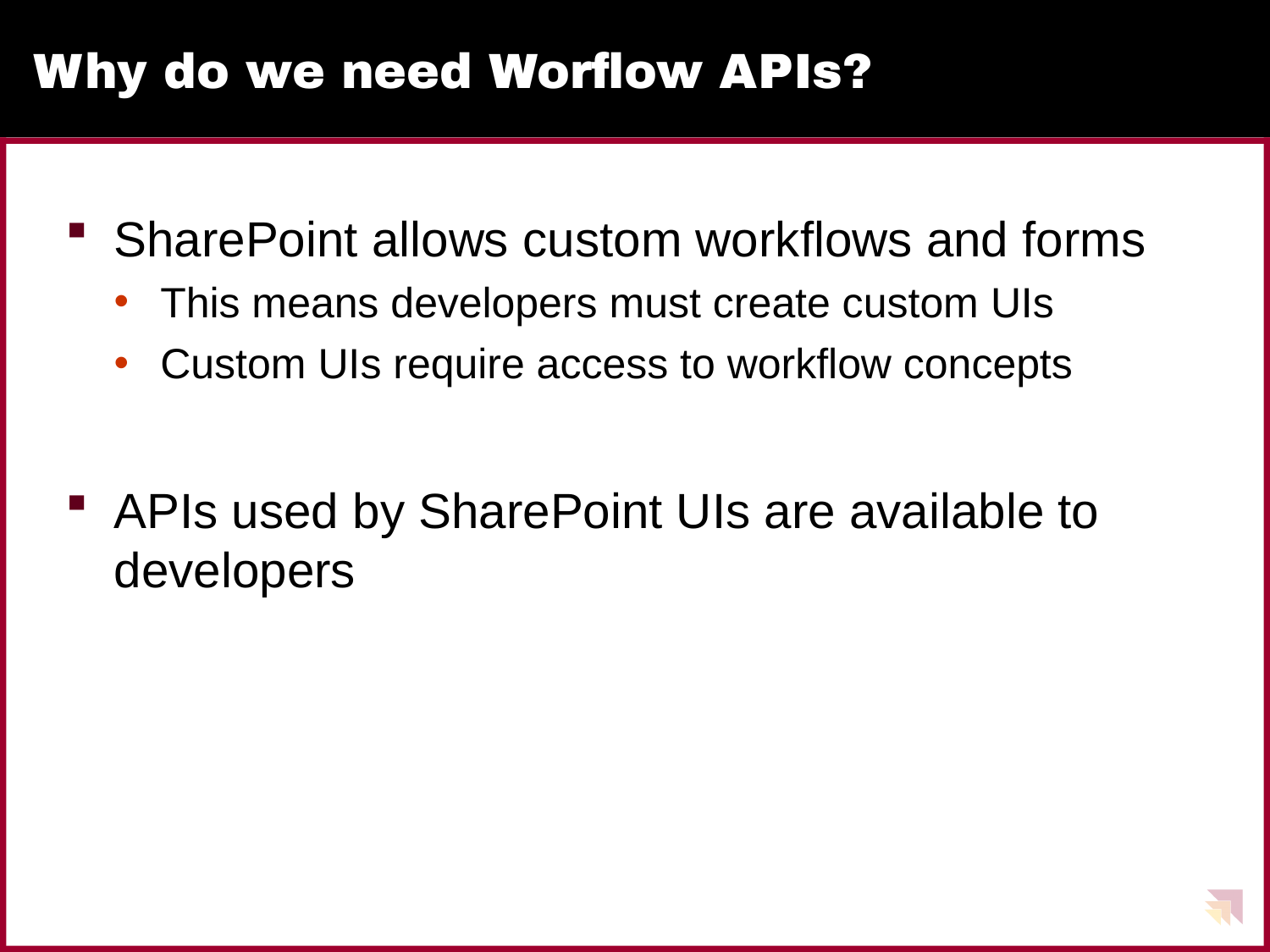

# Why do we need Worflow APIs?
SharePoint allows custom workflows and forms
This means developers must create custom UIs
Custom UIs require access to workflow concepts

APIs used by SharePoint UIs are available to developers